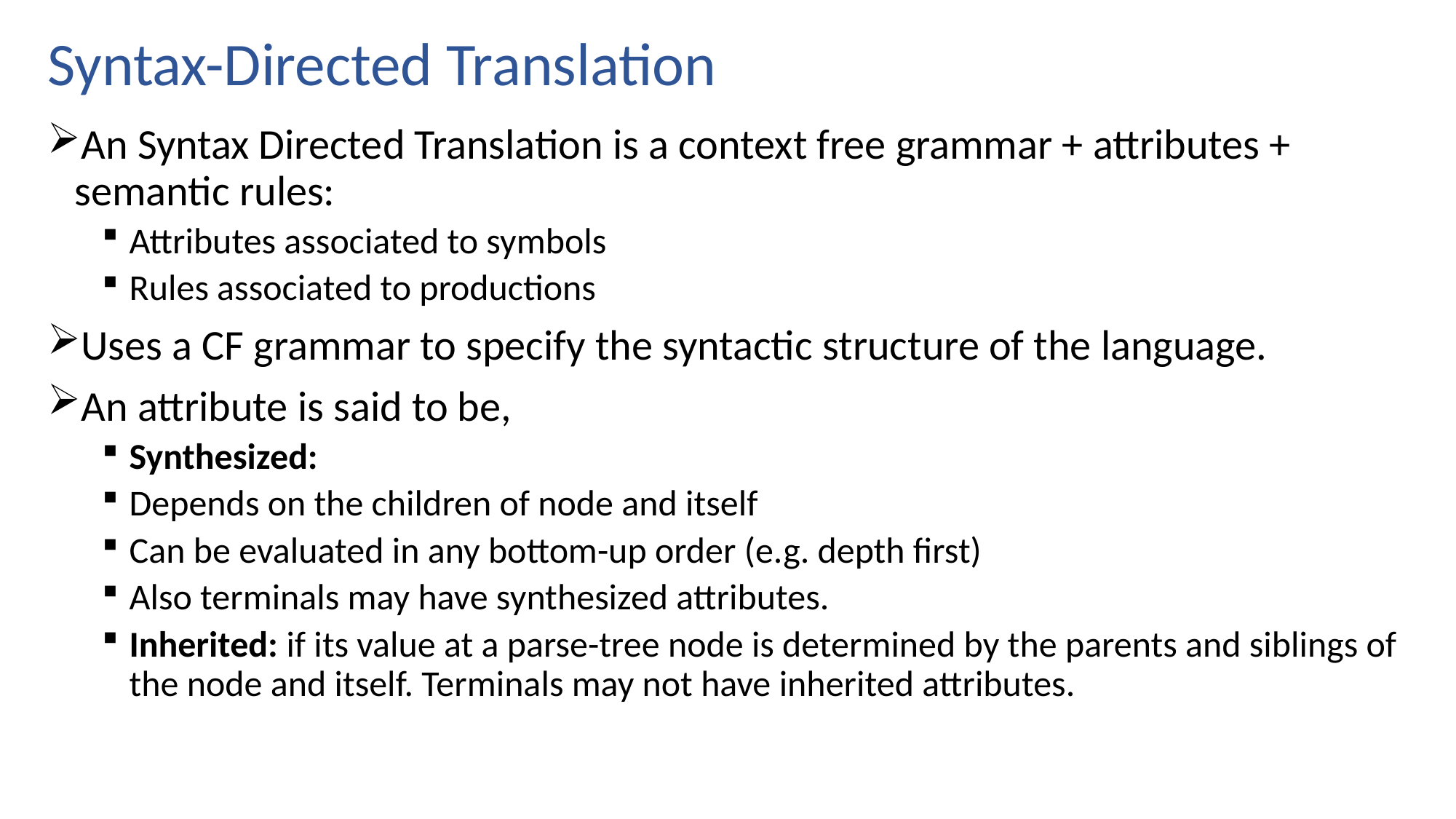

# Syntax-Directed Translation
An Syntax Directed Translation is a context free grammar + attributes + semantic rules:
Attributes associated to symbols
Rules associated to productions
Uses a CF grammar to specify the syntactic structure of the language.
An attribute is said to be,
Synthesized:
Depends on the children of node and itself
Can be evaluated in any bottom-up order (e.g. depth first)
Also terminals may have synthesized attributes.
Inherited: if its value at a parse-tree node is determined by the parents and siblings of the node and itself. Terminals may not have inherited attributes.